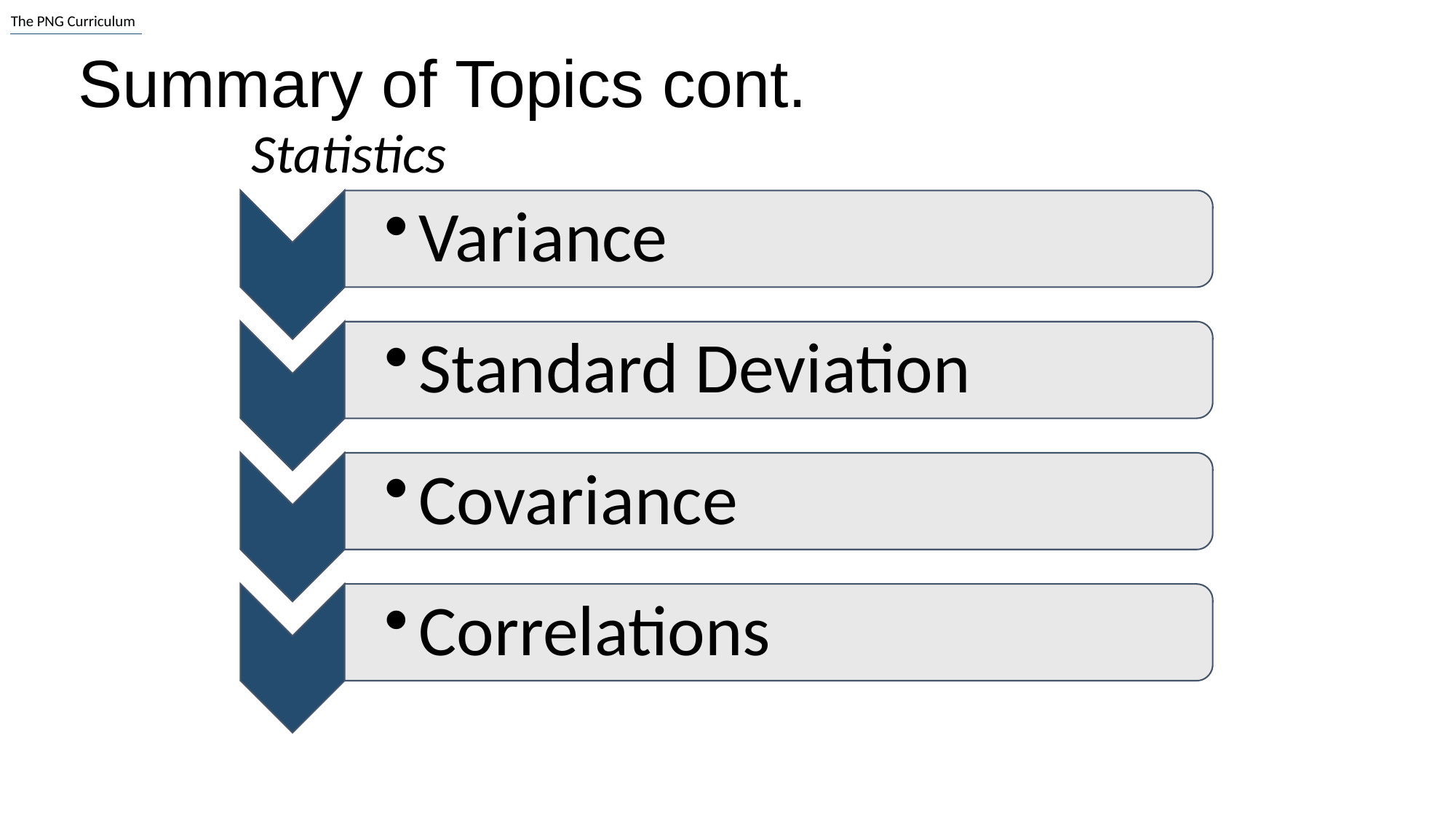

# Summary of Topics cont.
Statistics

Variance

Standard Deviation

Covariance

Correlations